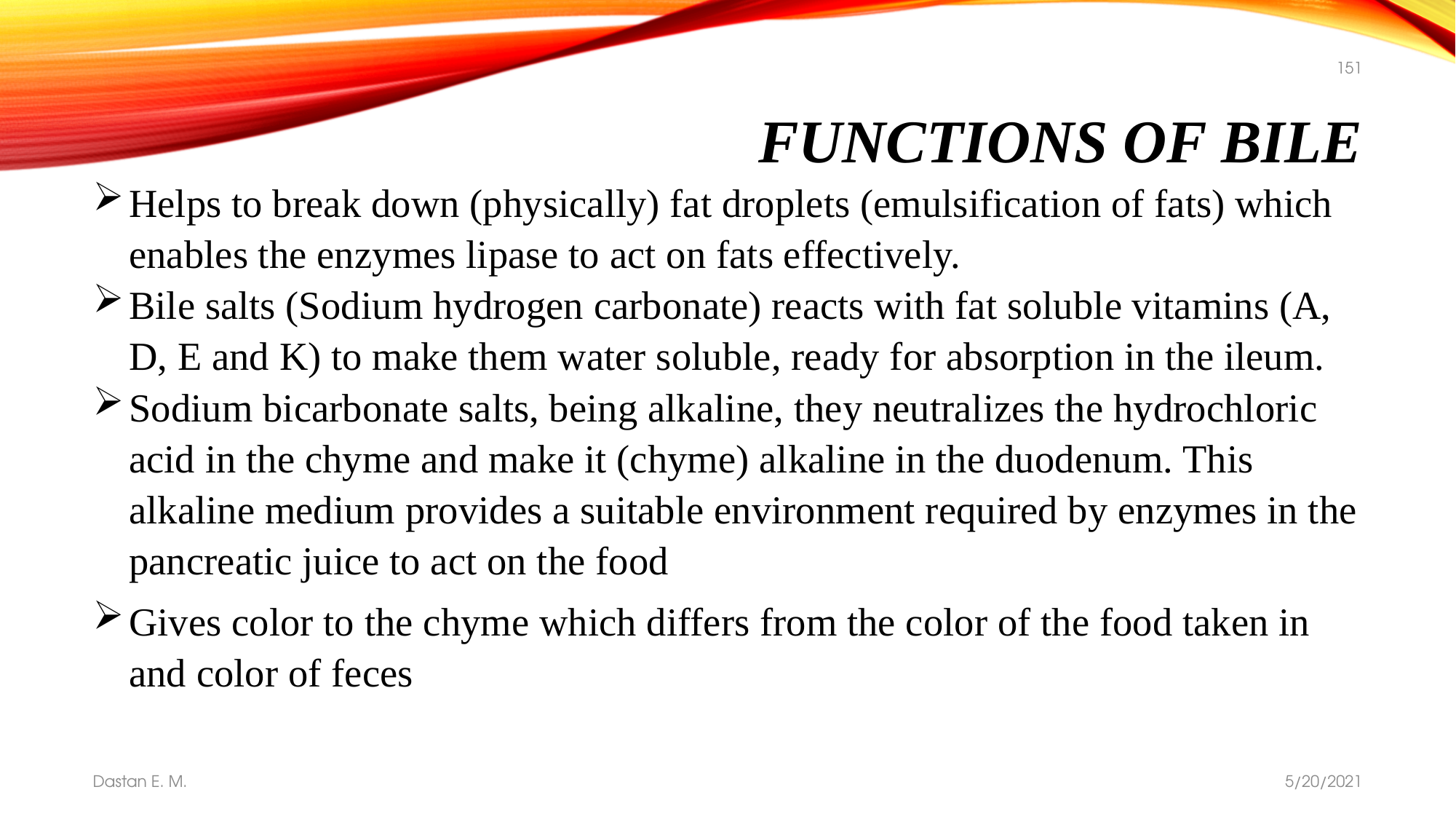

151
# Functions of Bile
Helps to break down (physically) fat droplets (emulsification of fats) which enables the enzymes lipase to act on fats effectively.
Bile salts (Sodium hydrogen carbonate) reacts with fat soluble vitamins (A, D, E and K) to make them water soluble, ready for absorption in the ileum.
Sodium bicarbonate salts, being alkaline, they neutralizes the hydrochloric acid in the chyme and make it (chyme) alkaline in the duodenum. This alkaline medium provides a suitable environment required by enzymes in the pancreatic juice to act on the food
Gives color to the chyme which differs from the color of the food taken in and color of feces
Dastan E. M.
5/20/2021